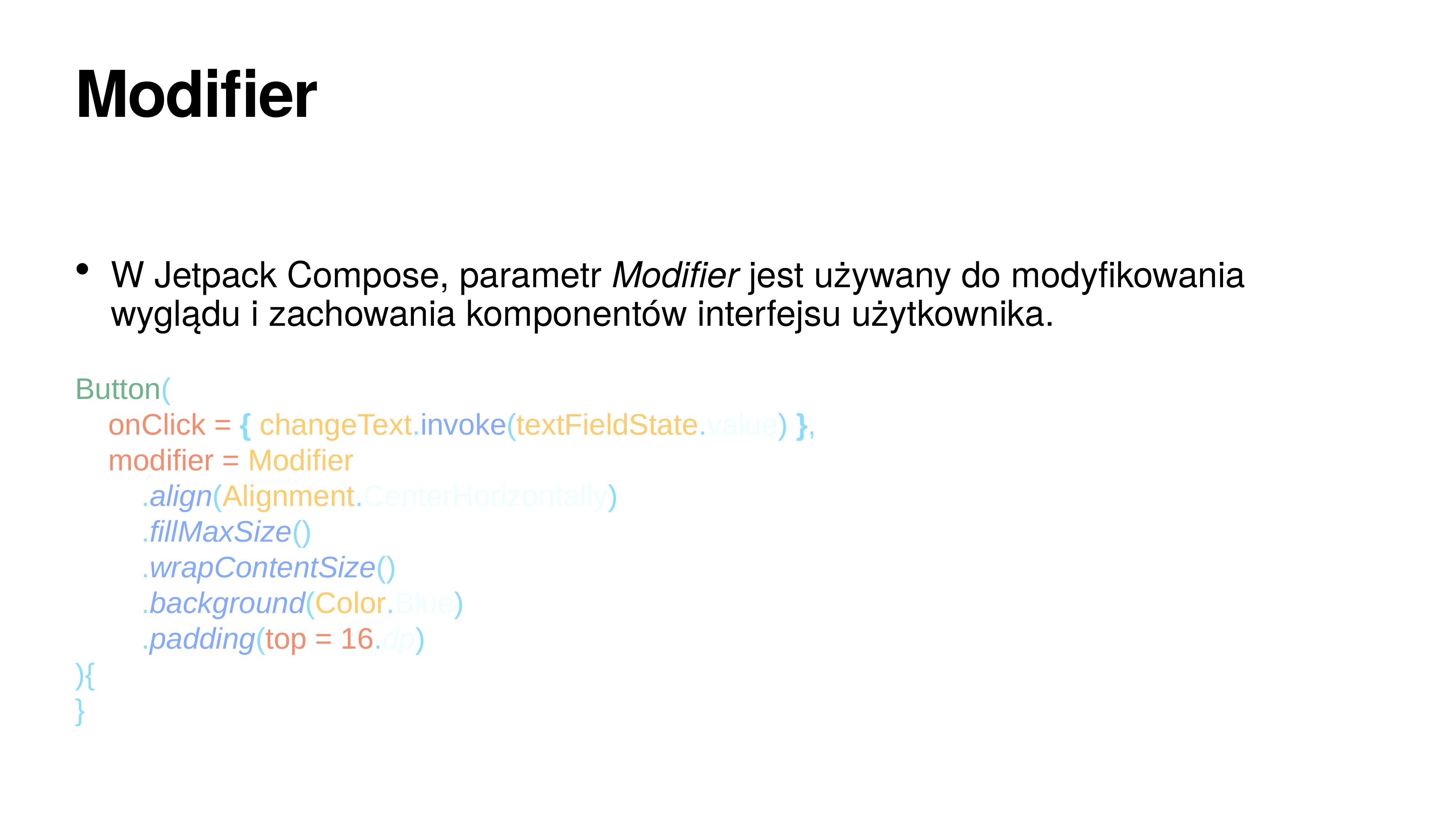

# Modifier

W Jetpack Compose, parametr Modifier jest używany do modyfikowania wyglądu i zachowania komponentów interfejsu użytkownika.

Button(
    onClick = { changeText.invoke(textFieldState.value) },
    modifier = Modifier
        .align(Alignment.CenterHorizontally)
        .fillMaxSize()
        .wrapContentSize()
        .background(Color.Blue)
        .padding(top = 16.dp)
){
}